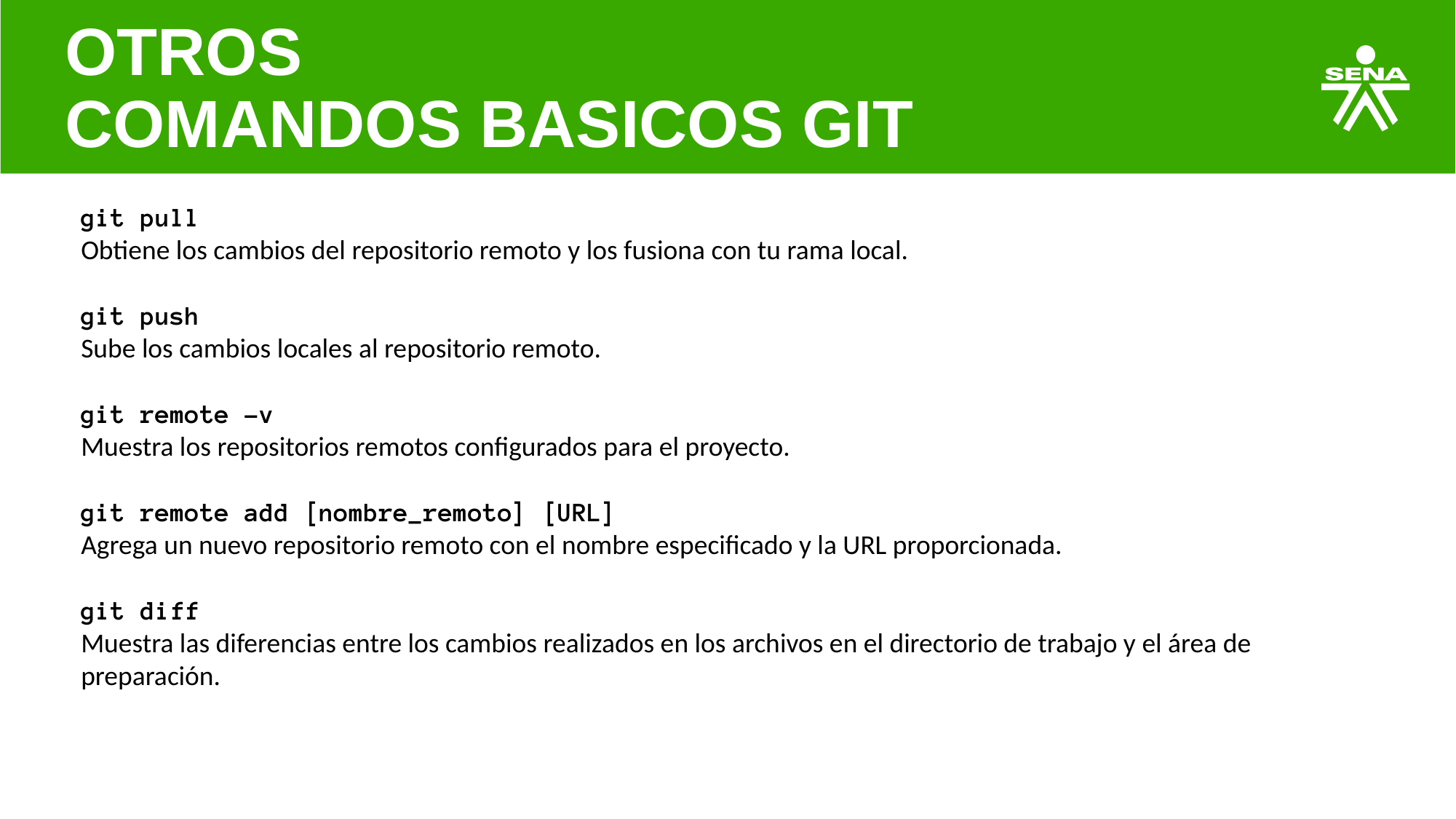

OTROS
COMANDOS BASICOS GIT

git pull
Obtiene los cambios del repositorio remoto y los fusiona con tu rama local.

git push
Sube los cambios locales al repositorio remoto.

git remote –v
Muestra los repositorios remotos configurados para el proyecto.

git remote add [nombre_remoto] [URL]
Agrega un nuevo repositorio remoto con el nombre especificado y la URL proporcionada.

git diff
Muestra las diferencias entre los cambios realizados en los archivos en el directorio de trabajo y el área de preparación.